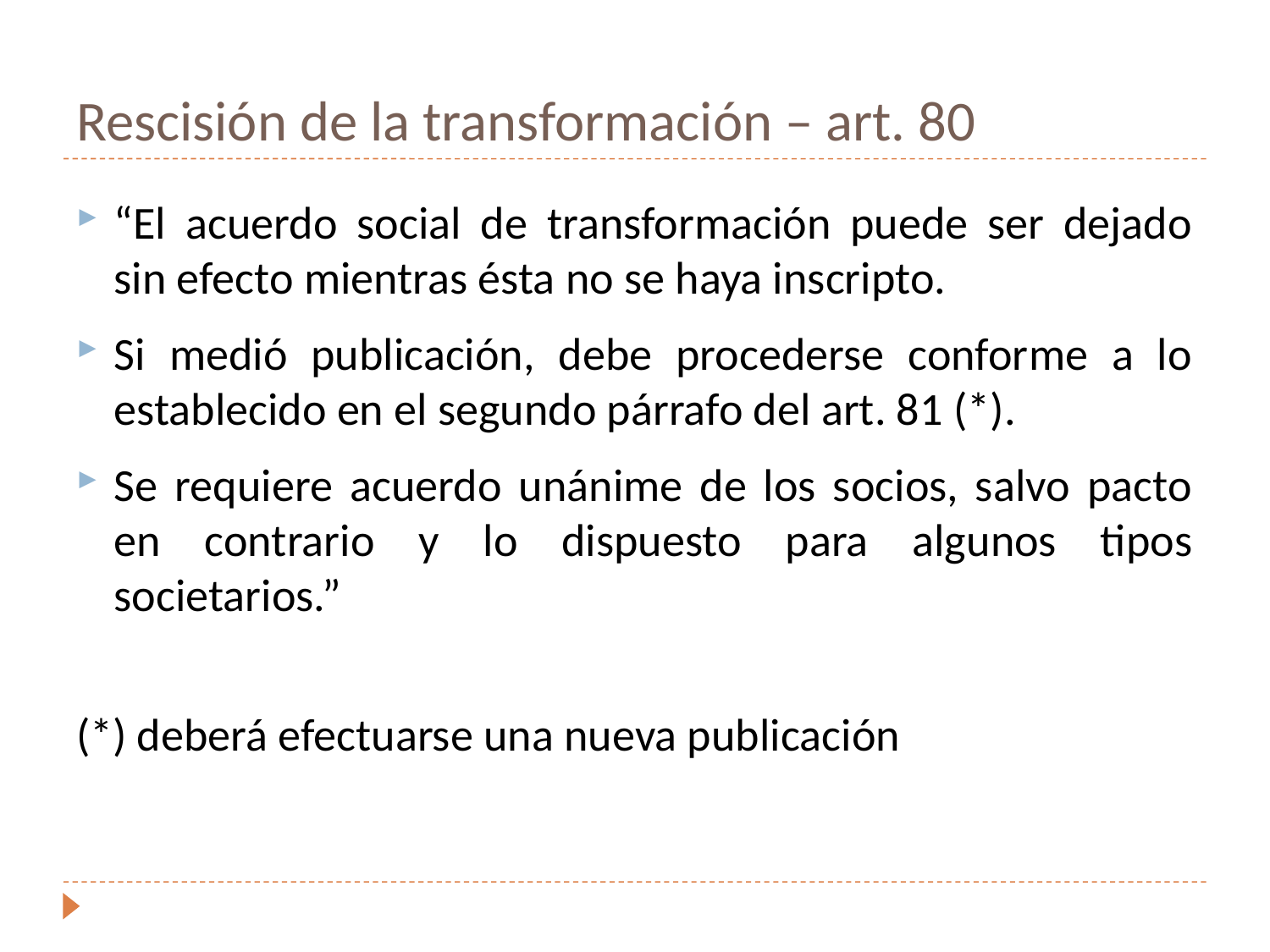

# Rescisión de la transformación – art. 80
“El acuerdo social de transformación puede ser dejado sin efecto mientras ésta no se haya inscripto.
Si medió publicación, debe procederse conforme a lo establecido en el segundo párrafo del art. 81 (*).
Se requiere acuerdo unánime de los socios, salvo pacto en contrario y lo dispuesto para algunos tipos societarios.”

(*) deberá efectuarse una nueva publicación